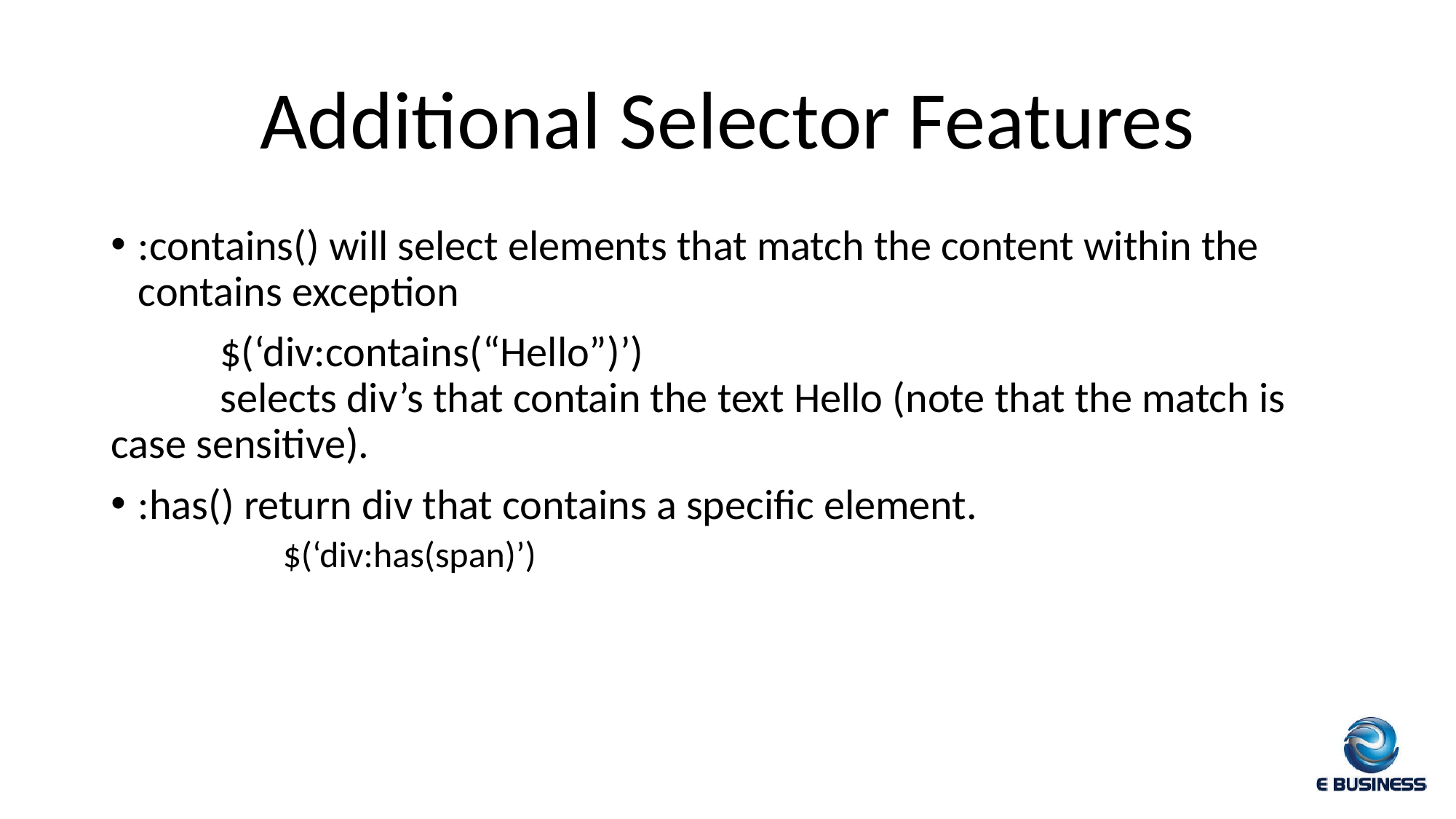

# Additional Selector Features
:contains() will select elements that match the content within the contains exception
	$(‘div:contains(“Hello”)’)
	selects div’s that contain the text Hello (note that the match is 	case sensitive).
:has() return div that contains a specific element.
	 $(‘div:has(span)’)